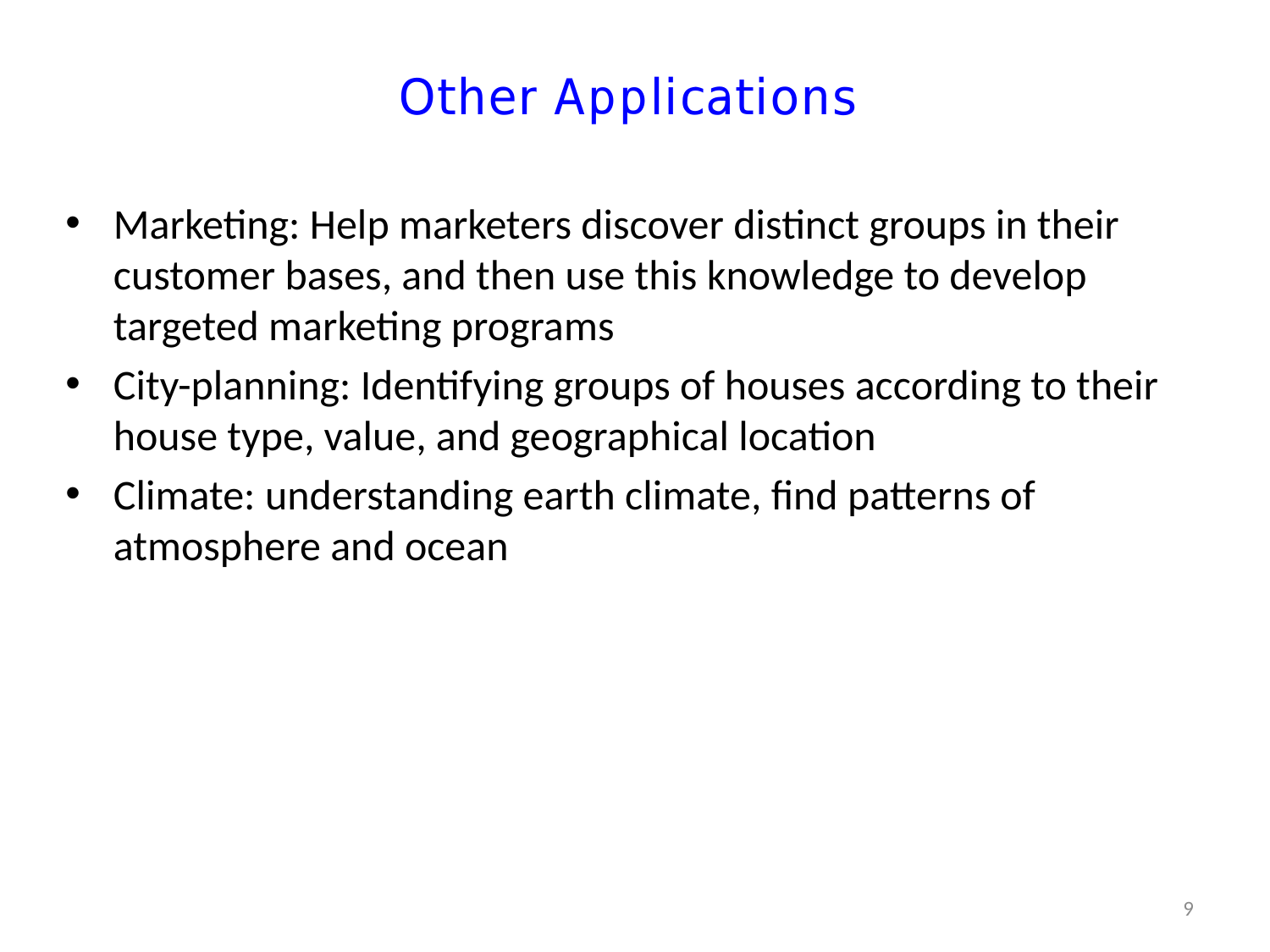

# Other Applications
Marketing: Help marketers discover distinct groups in their customer bases, and then use this knowledge to develop targeted marketing programs
City-planning: Identifying groups of houses according to their house type, value, and geographical location
Climate: understanding earth climate, find patterns of atmosphere and ocean
9